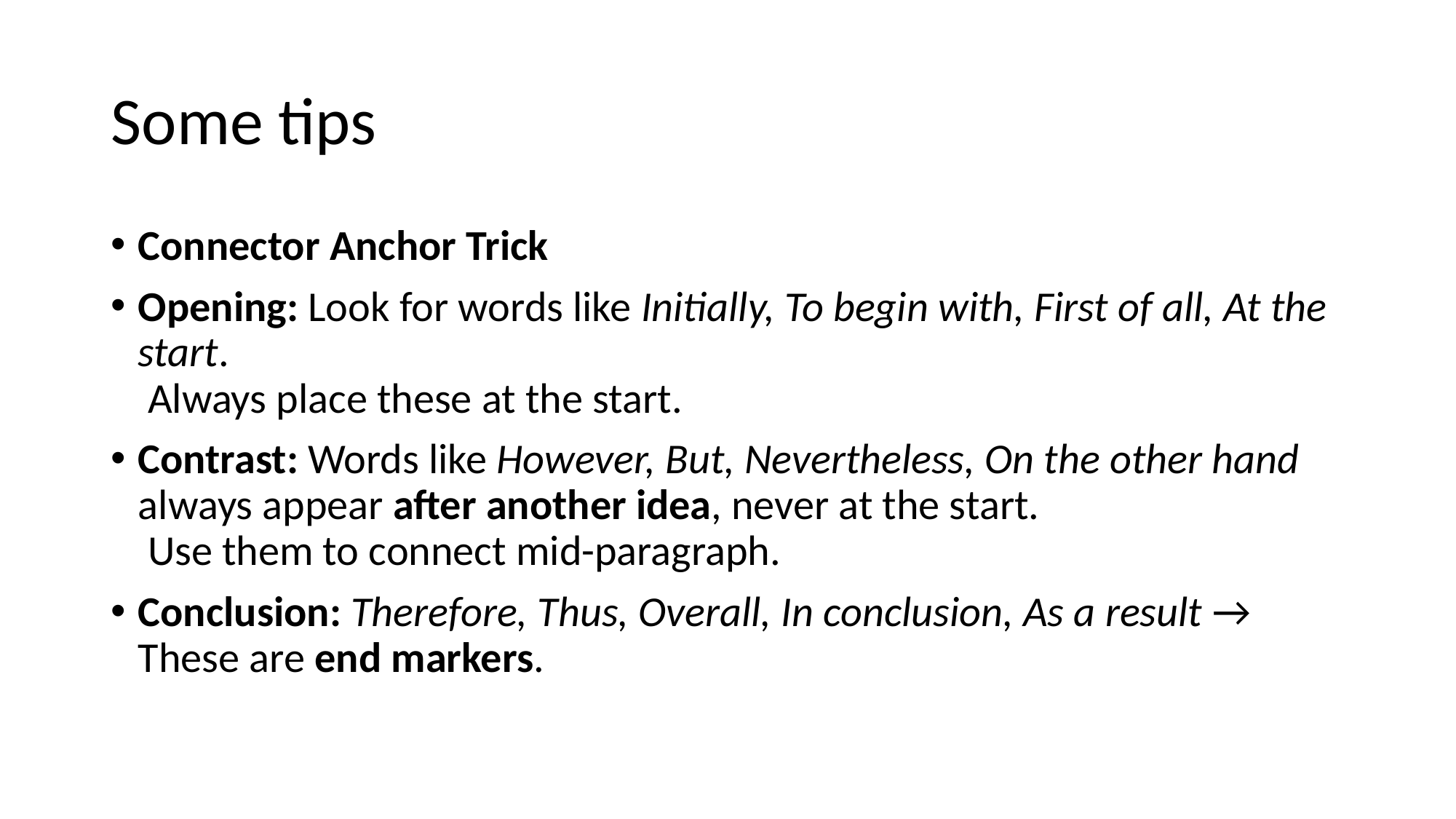

# Some tips
Connector Anchor Trick
Opening: Look for words like Initially, To begin with, First of all, At the start.
 Always place these at the start.
Contrast: Words like However, But, Nevertheless, On the other hand always appear after another idea, never at the start.
 Use them to connect mid-paragraph.
Conclusion: Therefore, Thus, Overall, In conclusion, As a result → These are end markers.